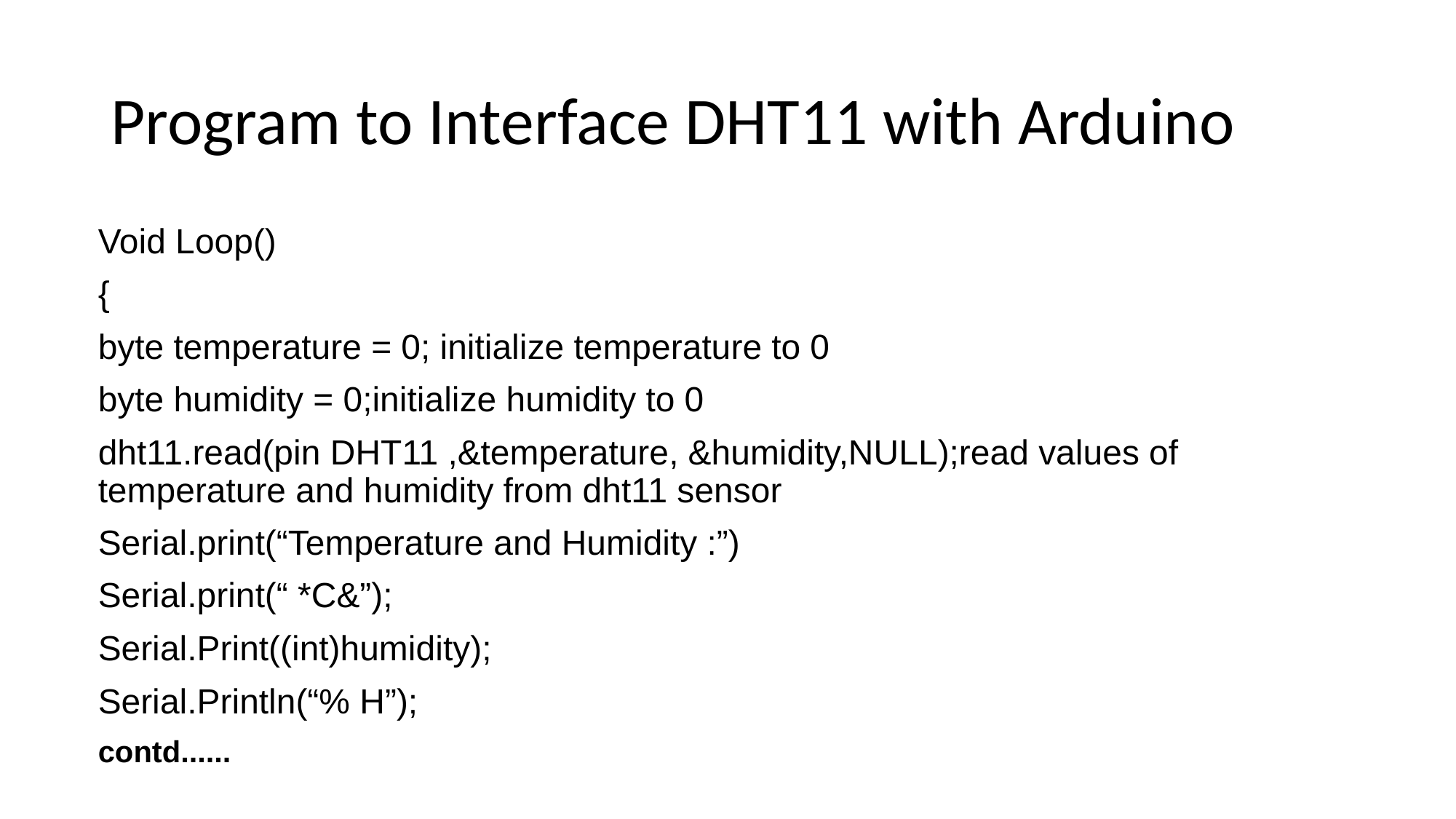

# Program to Interface DHT11 with Arduino
Void Loop()
{
byte temperature = 0; initialize temperature to 0
byte humidity = 0;initialize humidity to 0
dht11.read(pin DHT11 ,&temperature, &humidity,NULL);read values of temperature and humidity from dht11 sensor
Serial.print(“Temperature and Humidity :”)
Serial.print(“ *C&”);
Serial.Print((int)humidity);
Serial.Println(“% H”);
contd......